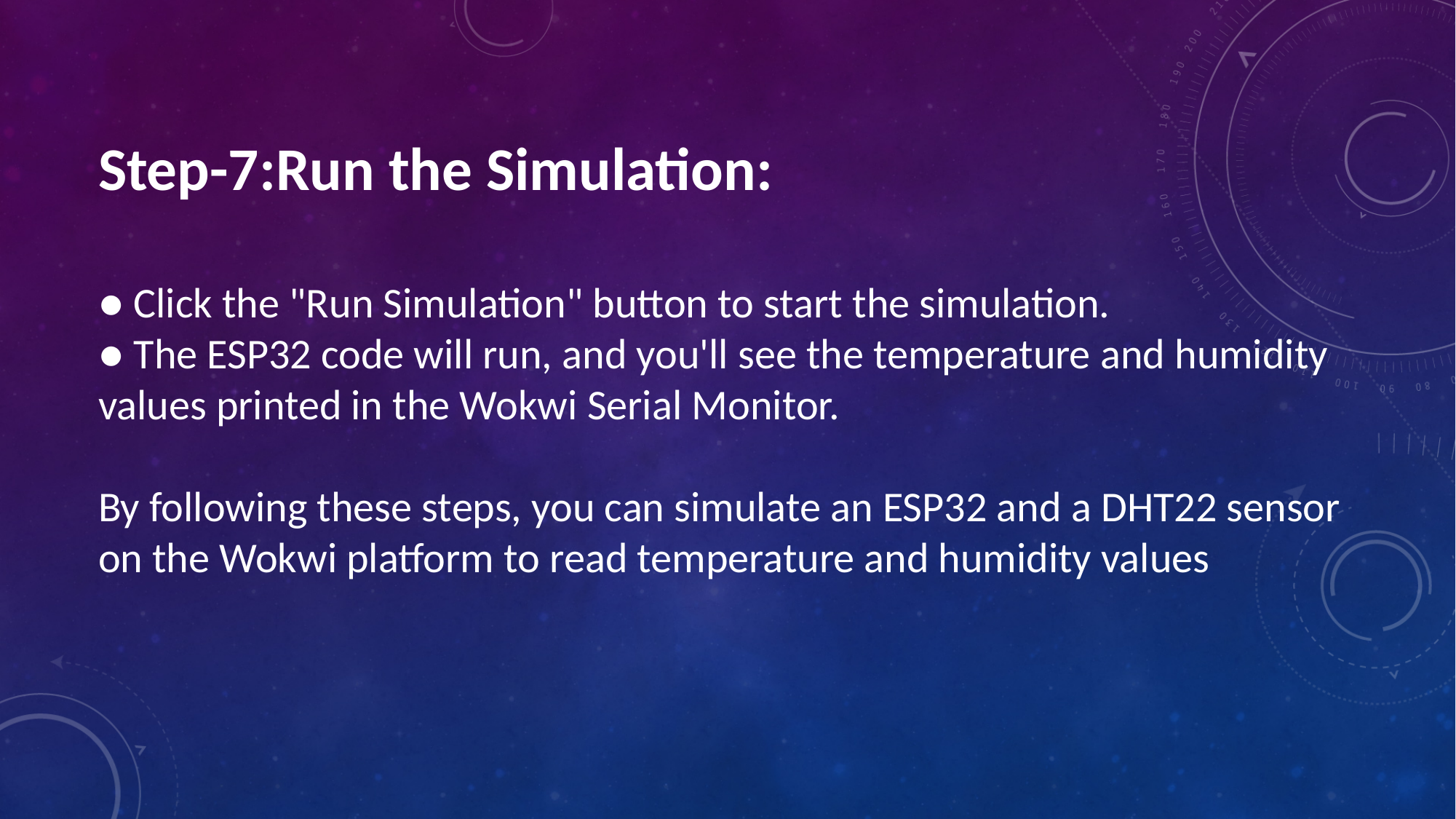

Step-7:Run the Simulation:

● Click the "Run Simulation" button to start the simulation.
● The ESP32 code will run, and you'll see the temperature and humidity values printed in the Wokwi Serial Monitor.

By following these steps, you can simulate an ESP32 and a DHT22 sensor on the Wokwi platform to read temperature and humidity values